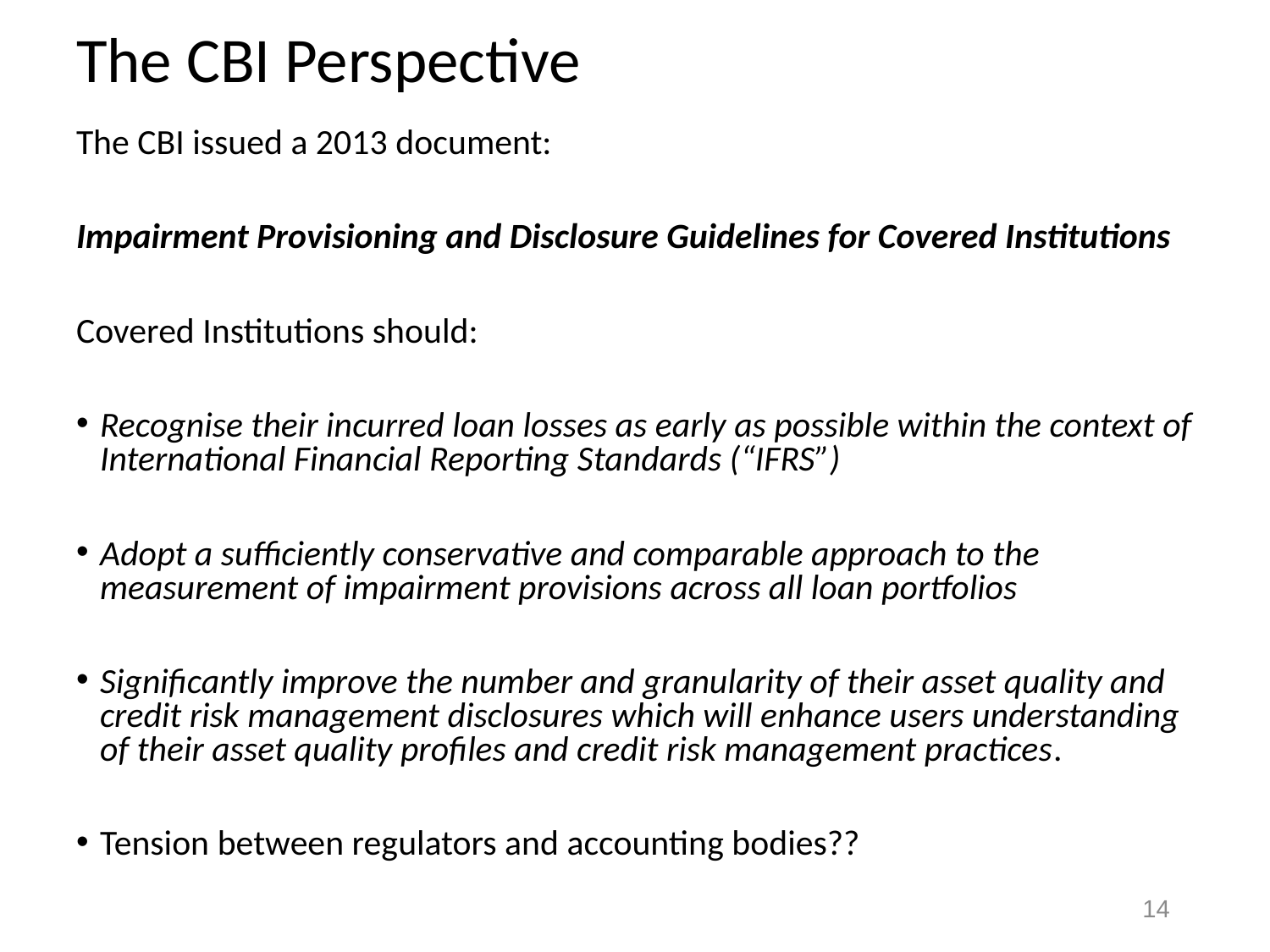

# The CBI Perspective
The CBI issued a 2013 document:

Impairment Provisioning and Disclosure Guidelines for Covered Institutions

Covered Institutions should:

Recognise their incurred loan losses as early as possible within the context of International Financial Reporting Standards (“IFRS”)

Adopt a sufficiently conservative and comparable approach to the measurement of impairment provisions across all loan portfolios

Significantly improve the number and granularity of their asset quality and credit risk management disclosures which will enhance users understanding of their asset quality profiles and credit risk management practices.

Tension between regulators and accounting bodies??
14